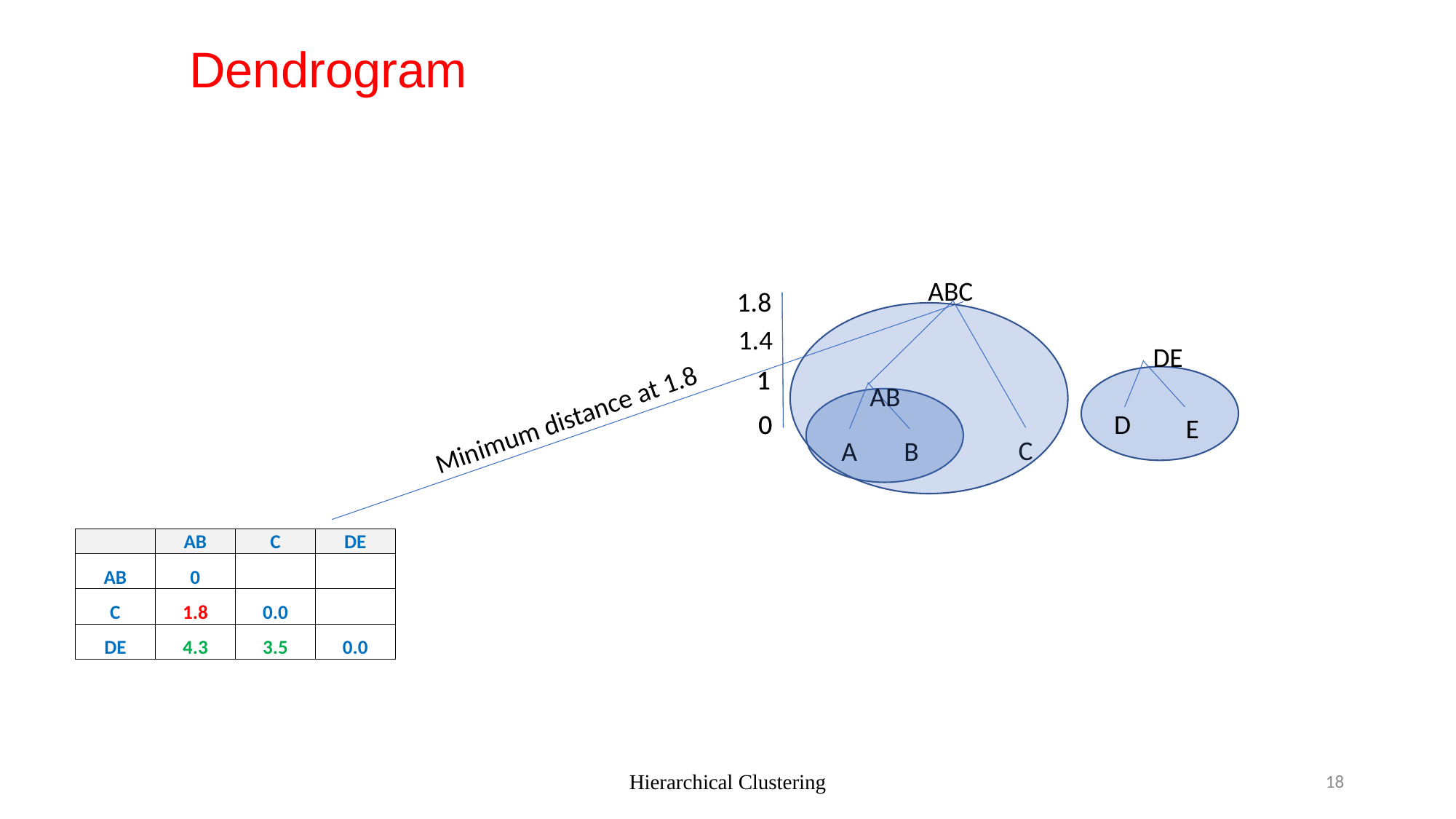

Dendrogram
ABC
1.8

1.4
DE
1
1

AB

Minimum distance at 1.8
0
0
D
E
C
A
B
|  | AB | C | DE |
| --- | --- | --- | --- |
| AB | 0 |  |  |
| C | 1.8 | 0.0 |  |
| DE | 4.3 | 3.5 | 0.0 |
Hierarchical Clustering
18